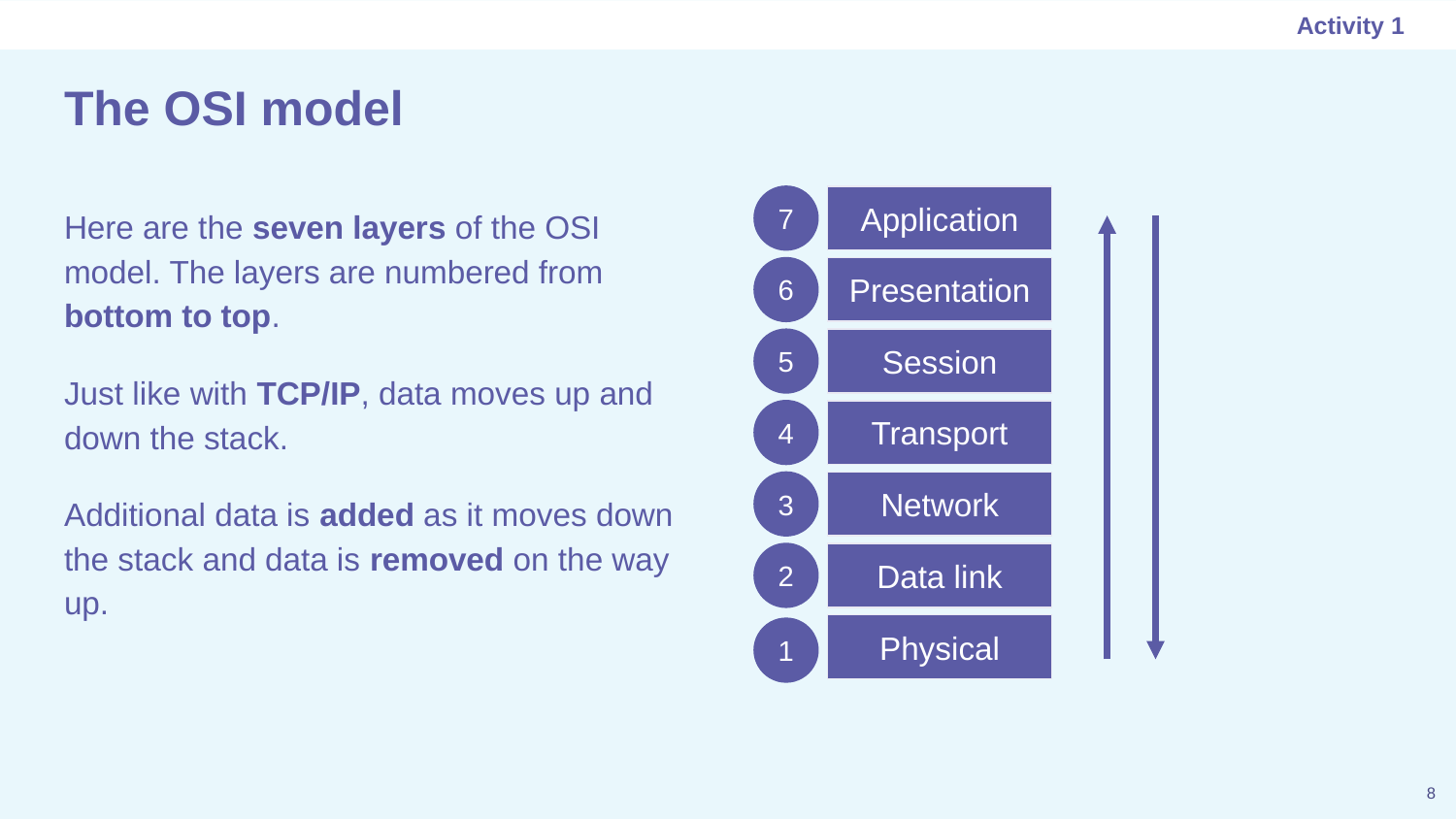

Activity 1
# The OSI model
Application
7
Here are the seven layers of the OSI model. The layers are numbered from bottom to top.
Just like with TCP/IP, data moves up and down the stack.
Additional data is added as it moves down the stack and data is removed on the way up.
Presentation
6
Session
5
Transport
4
Network
3
Data link
2
Physical
1
8